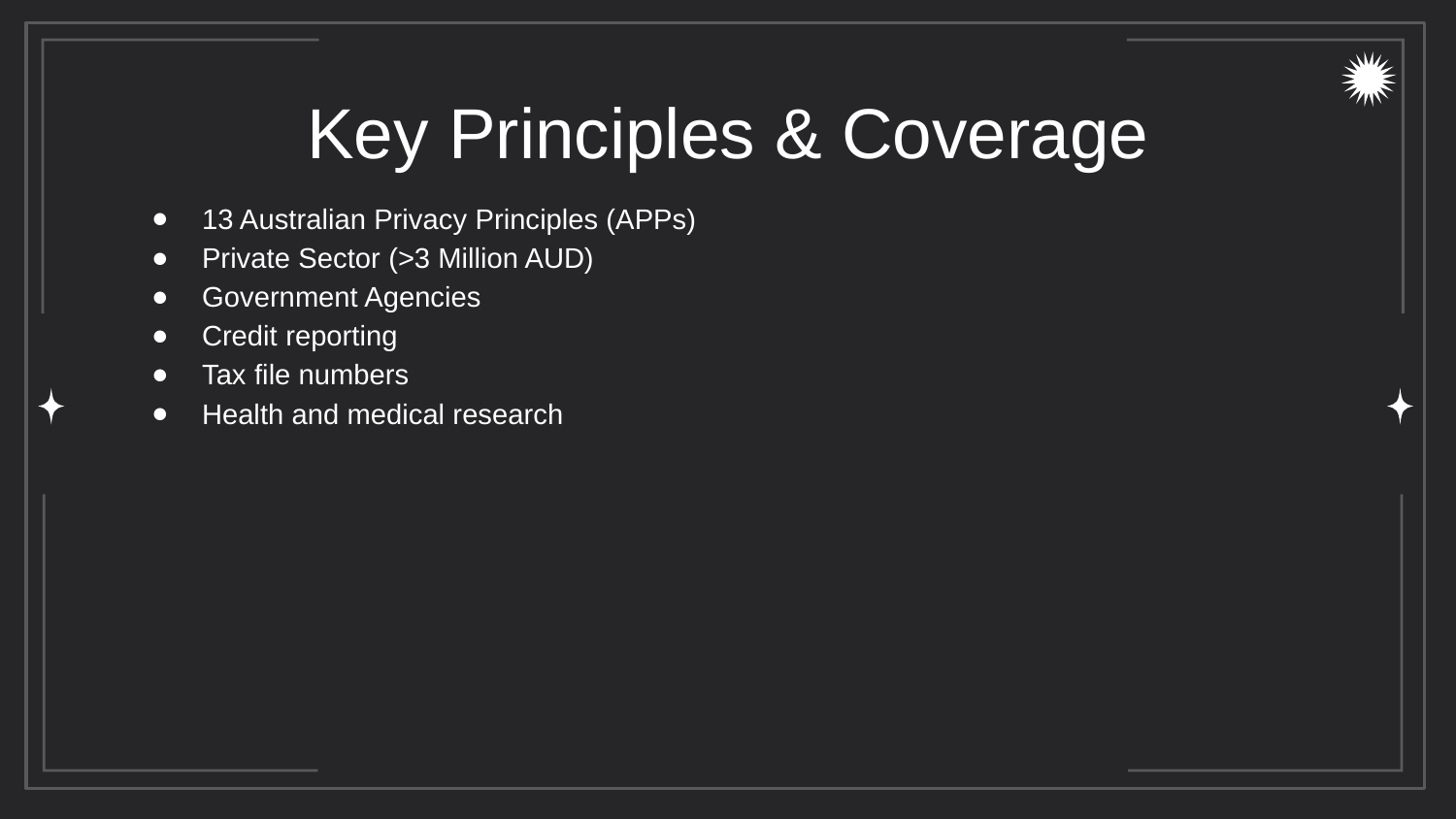

# Key Principles & Coverage
13 Australian Privacy Principles (APPs)
Private Sector (>3 Million AUD)
Government Agencies
Credit reporting
Tax file numbers
Health and medical research